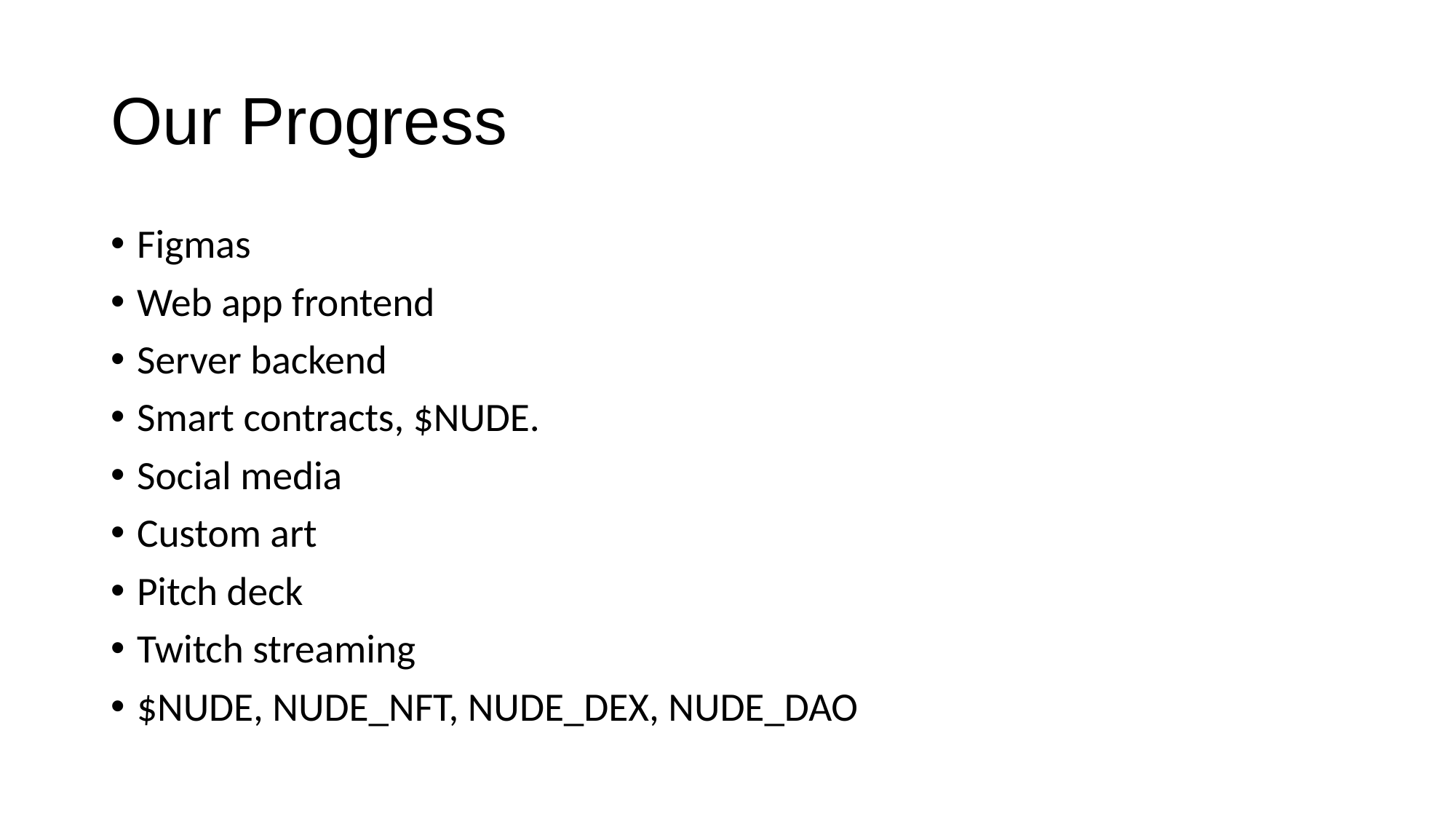

# Our Progress
Figmas
Web app frontend
Server backend
Smart contracts, $NUDE.
Social media
Custom art
Pitch deck
Twitch streaming
$NUDE, NUDE_NFT, NUDE_DEX, NUDE_DAO